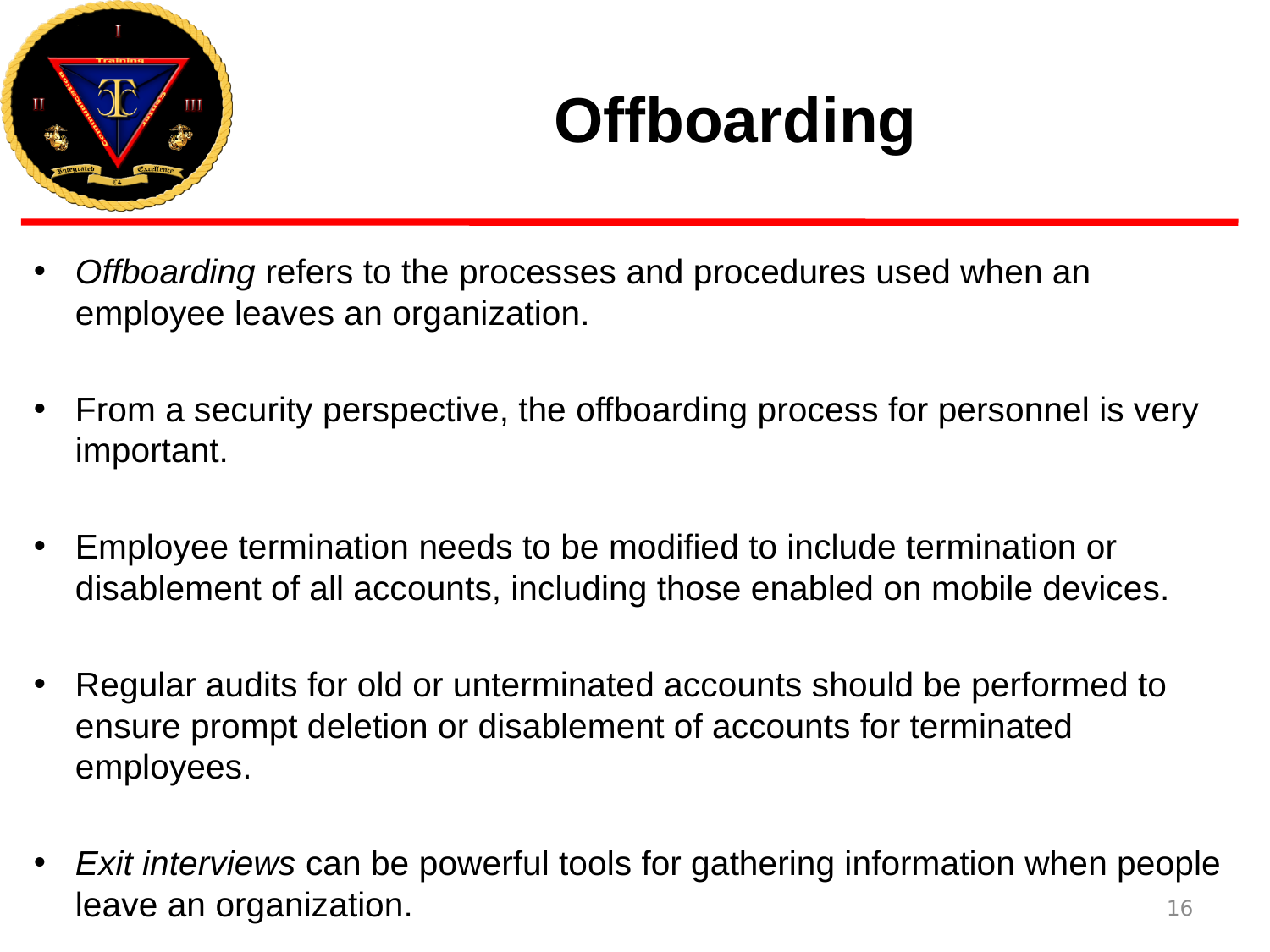

# Offboarding
Offboarding refers to the processes and procedures used when an employee leaves an organization.

From a security perspective, the offboarding process for personnel is very important.

Employee termination needs to be modified to include termination or disablement of all accounts, including those enabled on mobile devices.

Regular audits for old or unterminated accounts should be performed to ensure prompt deletion or disablement of accounts for terminated employees.

Exit interviews can be powerful tools for gathering information when people leave an organization.
16